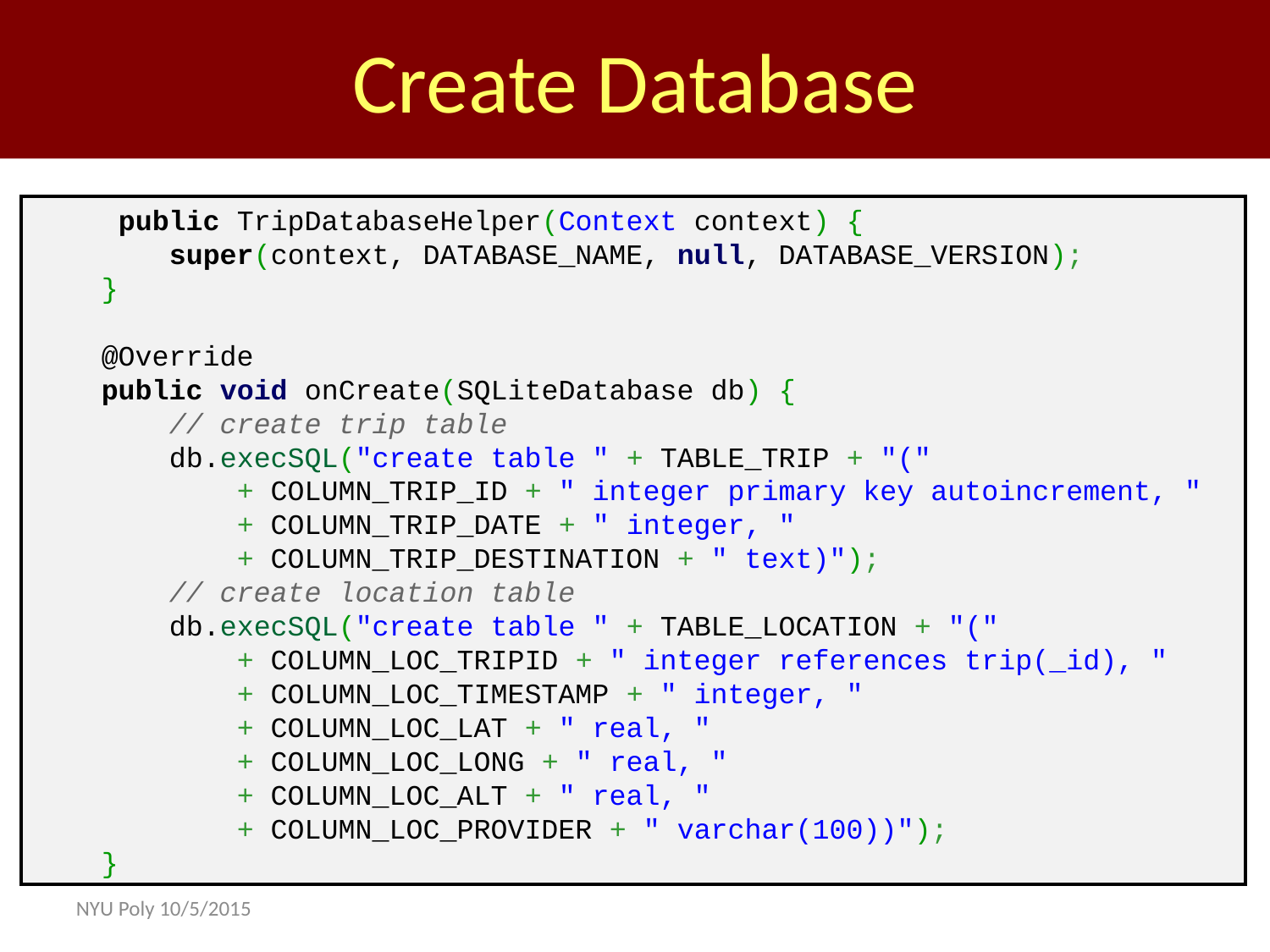

Create Database
     public TripDatabaseHelper(Context context) {
        super(context, DATABASE_NAME, null, DATABASE_VERSION);
    }

    @Override
    public void onCreate(SQLiteDatabase db) {
        // create trip table
        db.execSQL("create table " + TABLE_TRIP + "("
            + COLUMN_TRIP_ID + " integer primary key autoincrement, "
            + COLUMN_TRIP_DATE + " integer, "
            + COLUMN_TRIP_DESTINATION + " text)");
        // create location table
        db.execSQL("create table " + TABLE_LOCATION + "("
            + COLUMN_LOC_TRIPID + " integer references trip(_id), "
            + COLUMN_LOC_TIMESTAMP + " integer, "
            + COLUMN_LOC_LAT + " real, "
            + COLUMN_LOC_LONG + " real, "
            + COLUMN_LOC_ALT + " real, "
            + COLUMN_LOC_PROVIDER + " varchar(100))");
    }
NYU Poly 10/5/2015